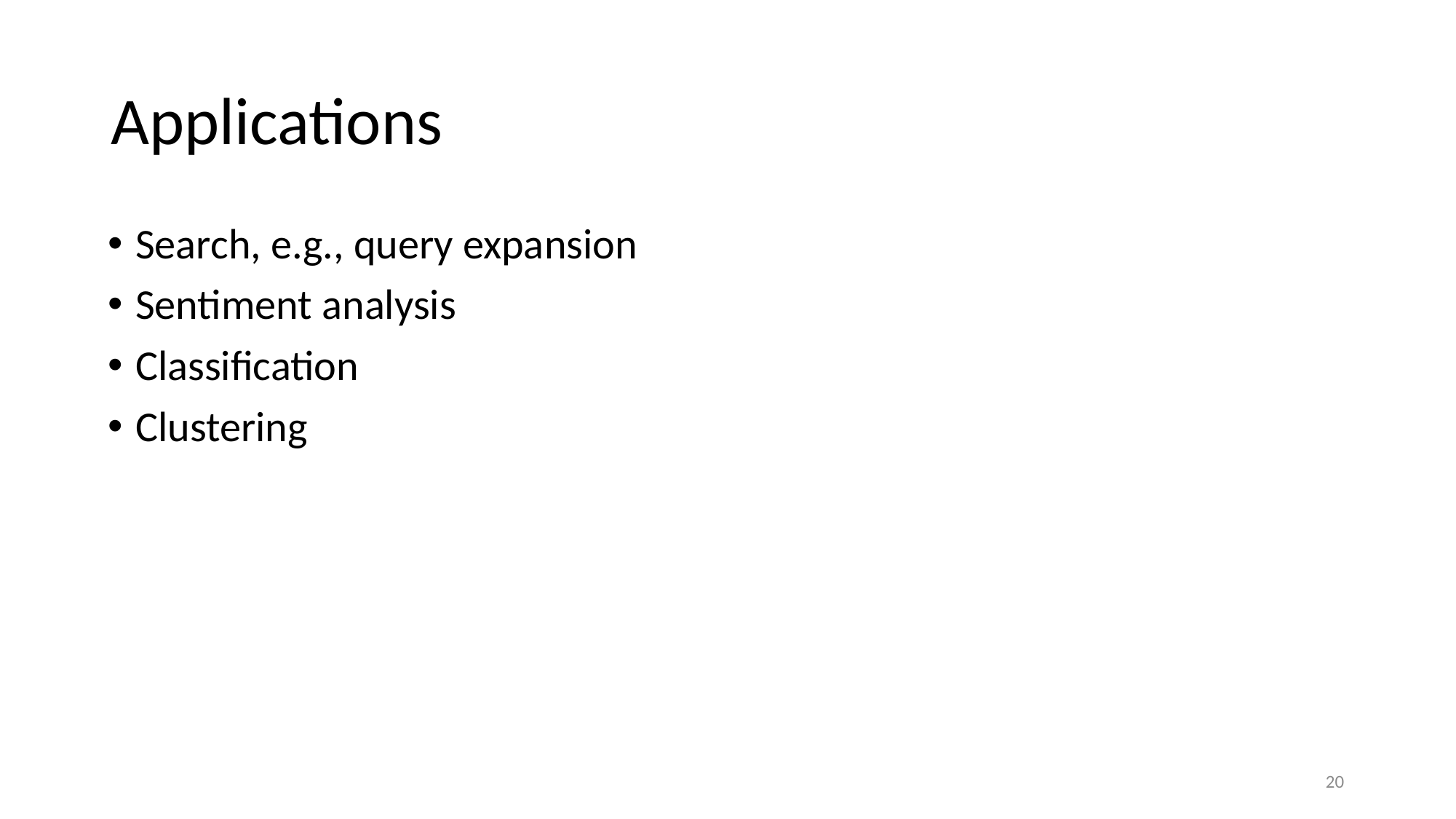

# Applications
Search, e.g., query expansion
Sentiment analysis
Classification
Clustering

20